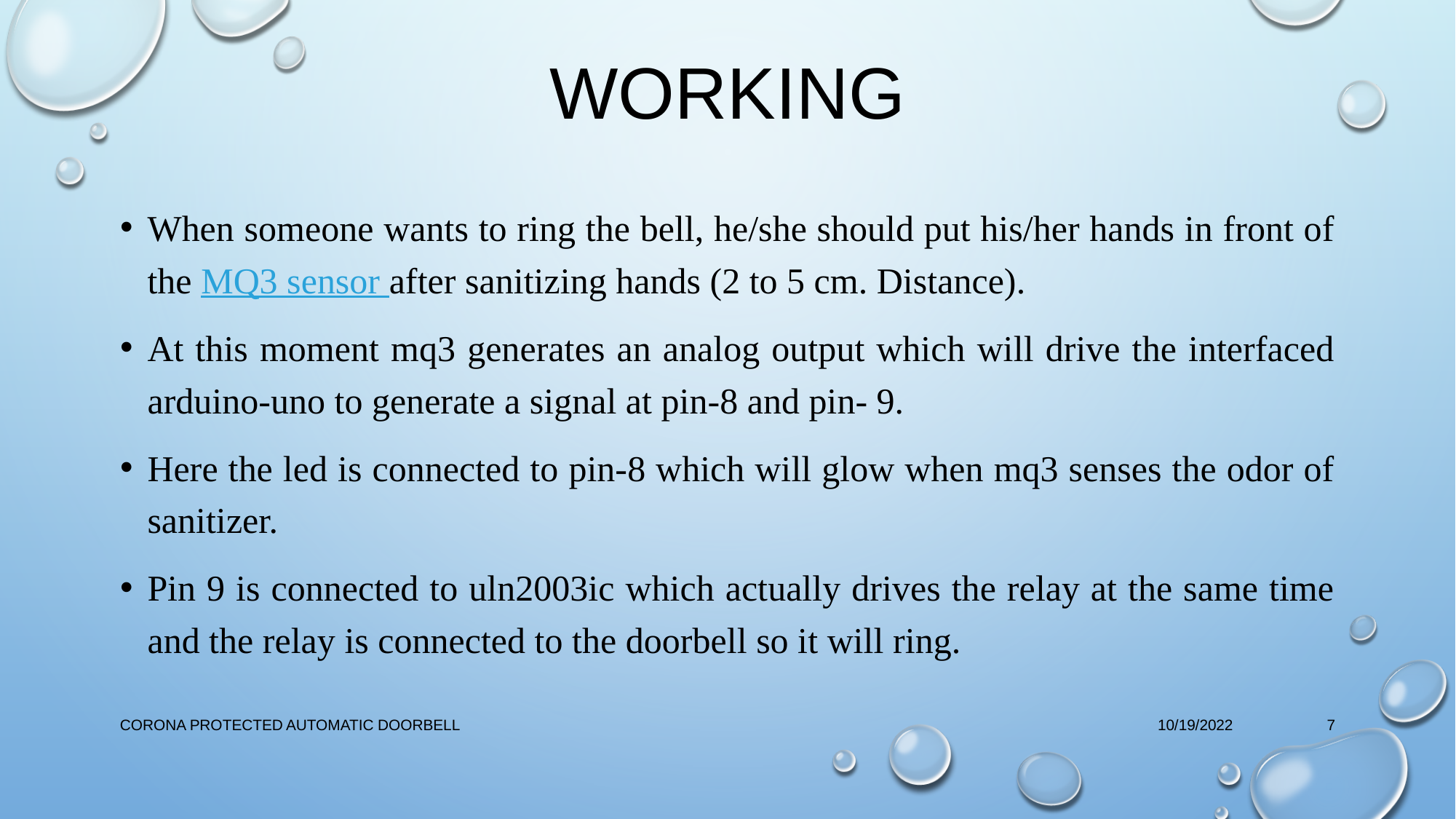

# WORKING
When someone wants to ring the bell, he/she should put his/her hands in front of the MQ3 sensor after sanitizing hands (2 to 5 cm. Distance).
At this moment mq3 generates an analog output which will drive the interfaced arduino-uno to generate a signal at pin-8 and pin- 9.
Here the led is connected to pin-8 which will glow when mq3 senses the odor of sanitizer.
Pin 9 is connected to uln2003ic which actually drives the relay at the same time and the relay is connected to the doorbell so it will ring.
CORONA PROTECTED AUTOMATIC DOORBELL
10/19/2022
7